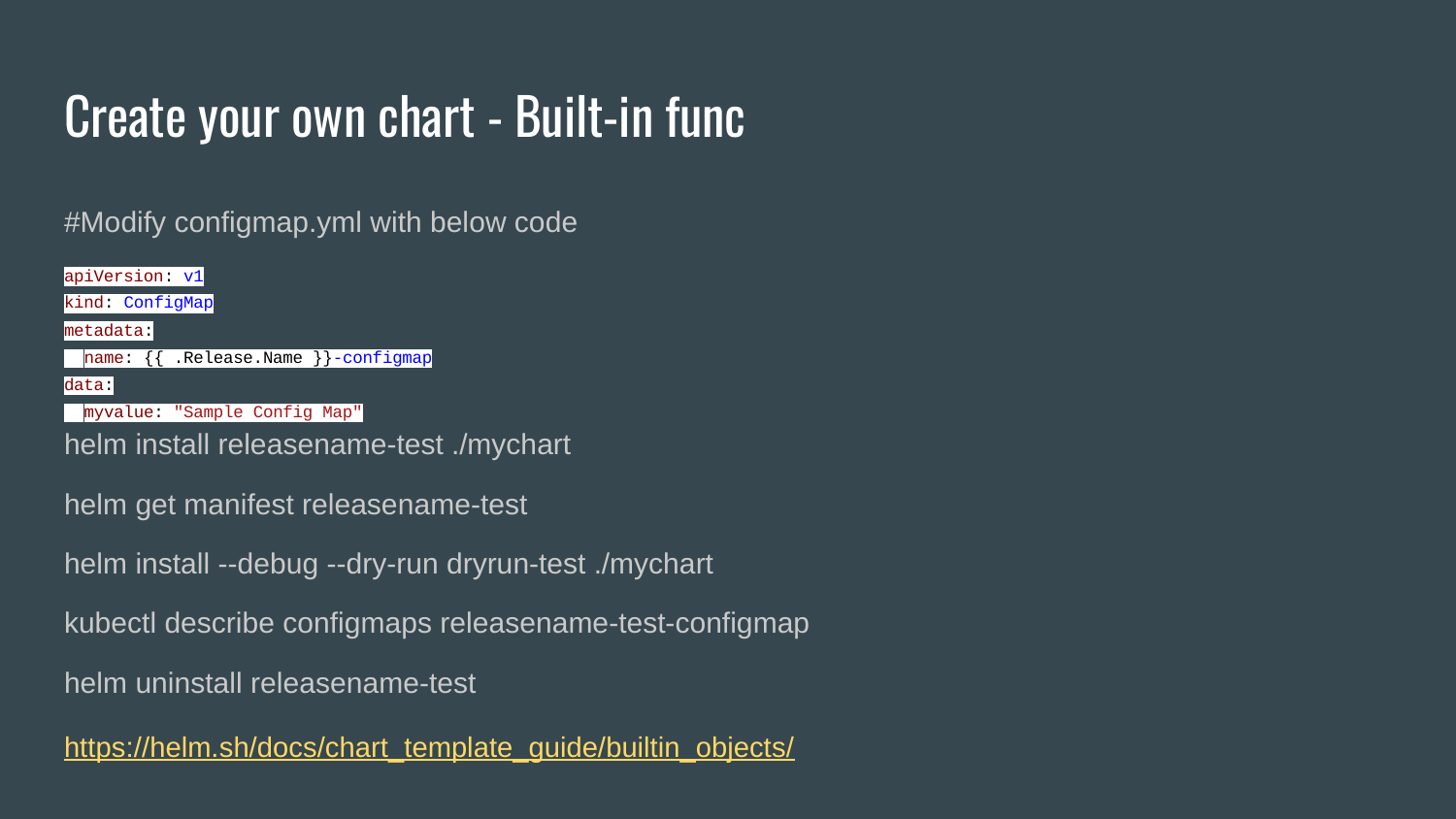

# Create your own chart - Built-in func
#Modify configmap.yml with below code
apiVersion: v1
kind: ConfigMap
metadata:
  name: {{ .Release.Name }}-configmap
data:
  myvalue: "Sample Config Map"
helm install releasename-test ./mychart
helm get manifest releasename-test
helm install --debug --dry-run dryrun-test ./mychart
kubectl describe configmaps releasename-test-configmap
helm uninstall releasename-test
https://helm.sh/docs/chart_template_guide/builtin_objects/